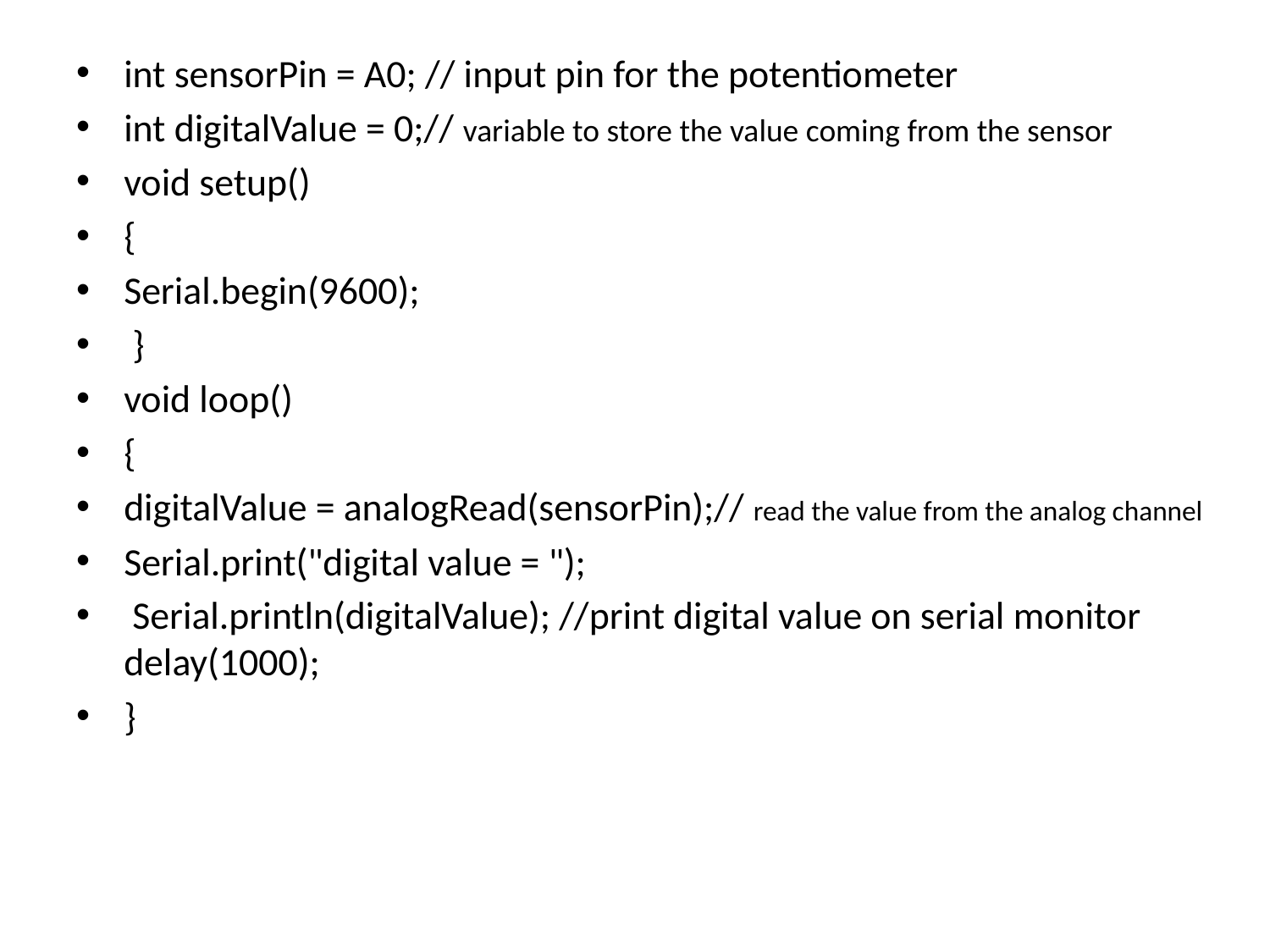

#
int sensorPin = A0; // input pin for the potentiometer
int digitalValue = 0;// variable to store the value coming from the sensor
void setup()
{
Serial.begin(9600);
 }
void loop()
{
digitalValue = analogRead(sensorPin);// read the value from the analog channel
Serial.print("digital value = ");
 Serial.println(digitalValue); //print digital value on serial monitor delay(1000);
}